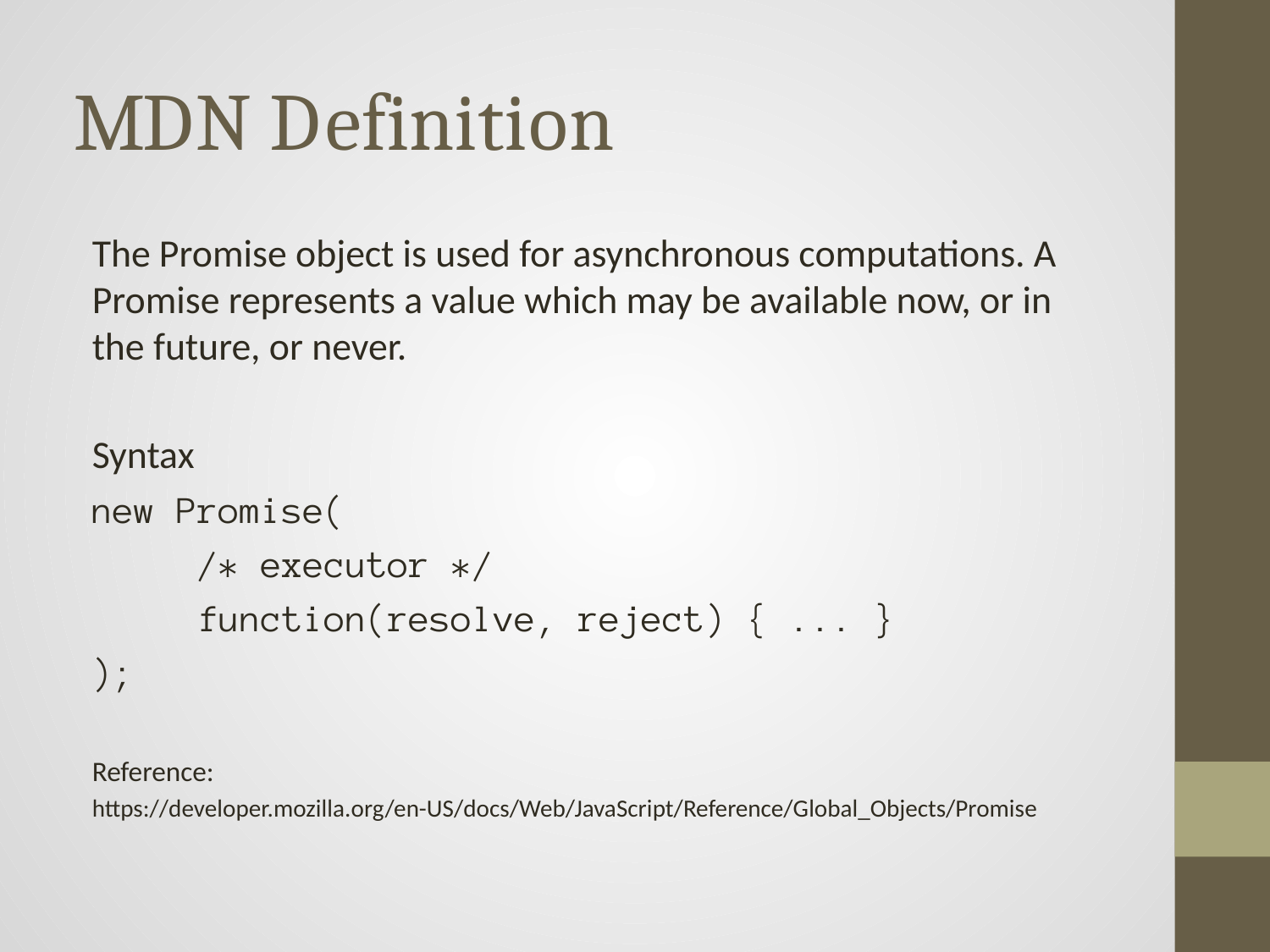

# MDN Definition
The Promise object is used for asynchronous computations. A Promise represents a value which may be available now, or in the future, or never.

Syntax
new Promise(
     /* executor */
     function(resolve, reject) { ... }
);

Reference:
https://developer.mozilla.org/en-US/docs/Web/JavaScript/Reference/Global_Objects/Promise